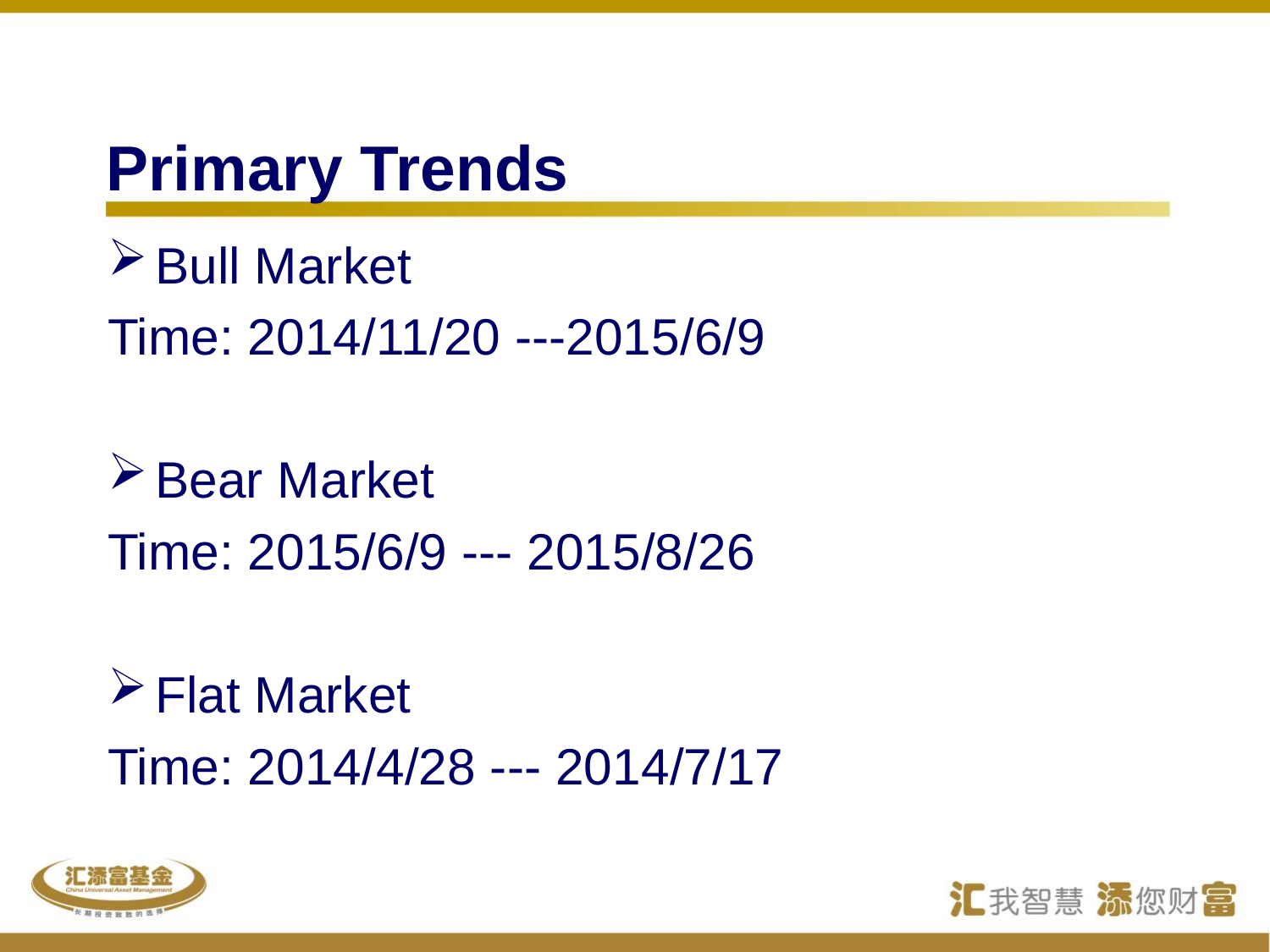

# Primary Trends
Bull Market
Time: 2014/11/20 ---2015/6/9

Bear Market
Time: 2015/6/9 --- 2015/8/26

Flat Market
Time: 2014/4/28 --- 2014/7/17